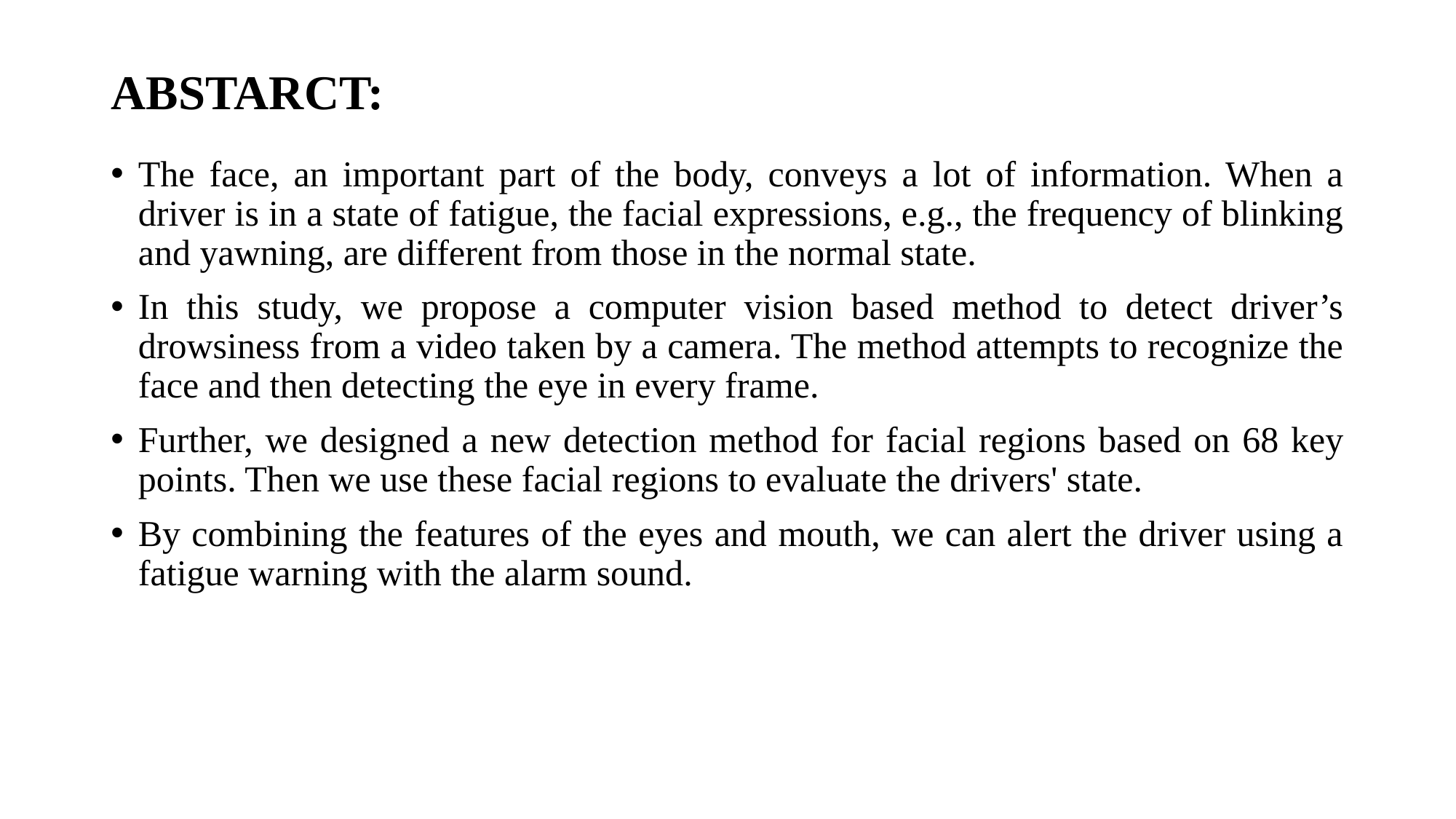

# ABSTARCT:
The face, an important part of the body, conveys a lot of information. When a driver is in a state of fatigue, the facial expressions, e.g., the frequency of blinking and yawning, are different from those in the normal state.
In this study, we propose a computer vision based method to detect driver’s drowsiness from a video taken by a camera. The method attempts to recognize the face and then detecting the eye in every frame.
Further, we designed a new detection method for facial regions based on 68 key points. Then we use these facial regions to evaluate the drivers' state.
By combining the features of the eyes and mouth, we can alert the driver using a fatigue warning with the alarm sound.